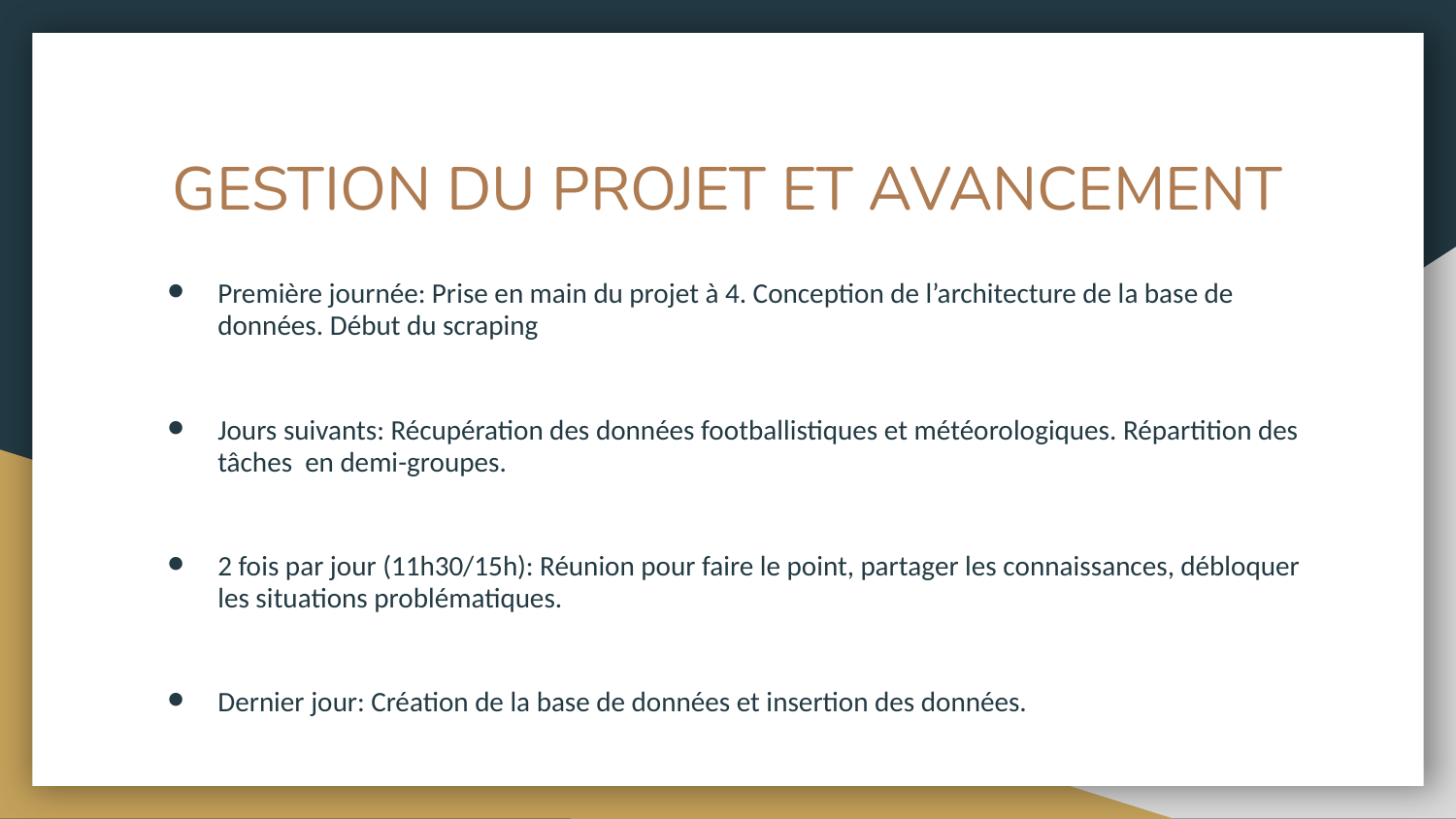

# GESTION DU PROJET ET AVANCEMENT
Première journée: Prise en main du projet à 4. Conception de l’architecture de la base de données. Début du scraping

Jours suivants: Récupération des données footballistiques et météorologiques. Répartition des tâches  en demi-groupes.

2 fois par jour (11h30/15h): Réunion pour faire le point, partager les connaissances, débloquer les situations problématiques.

Dernier jour: Création de la base de données et insertion des données.